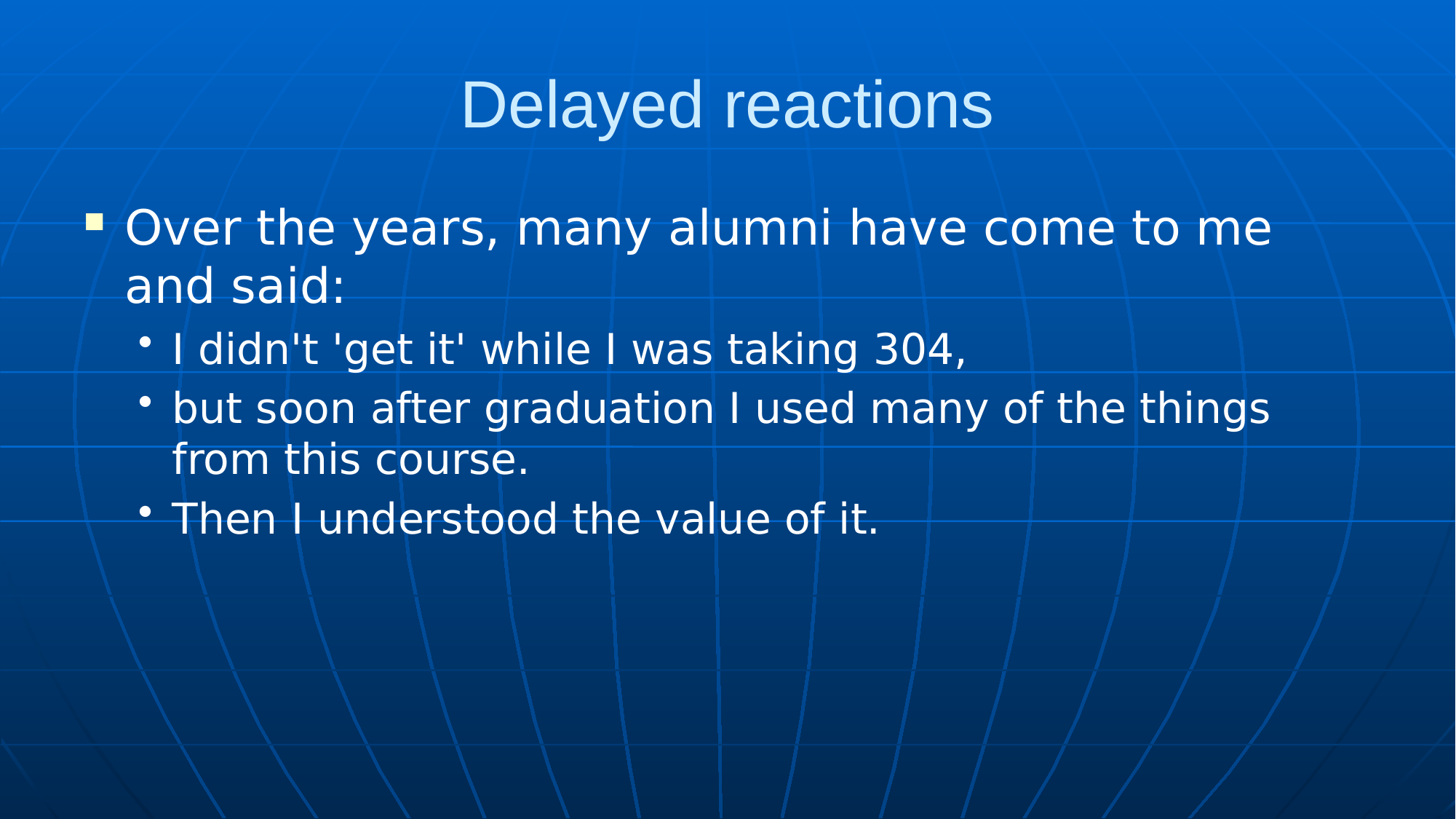

# Delayed reactions
Over the years, many alumni have come to me and said:
I didn't 'get it' while I was taking 304,
but soon after graduation I used many of the things from this course.
Then I understood the value of it.